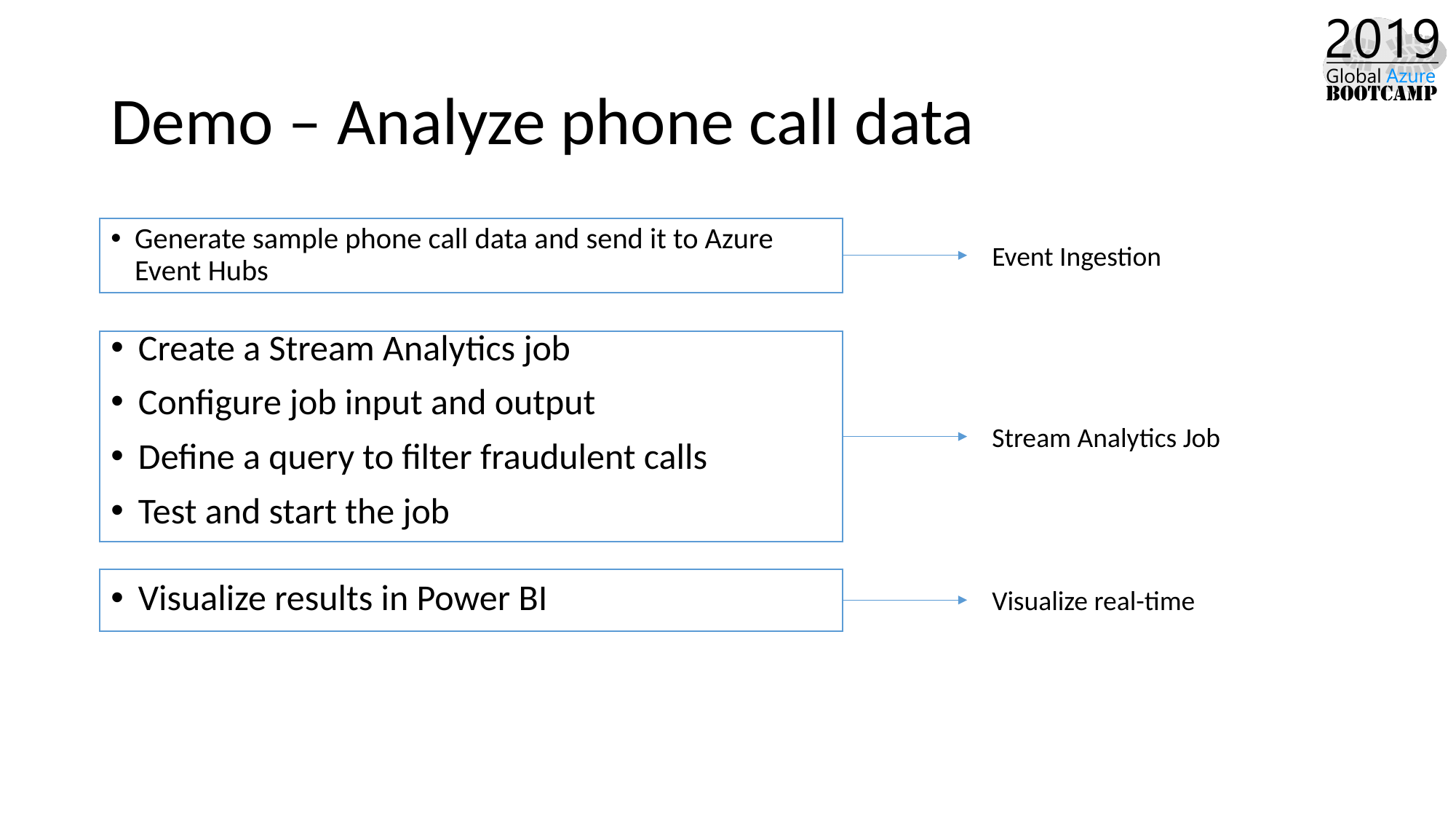

# Demo – Analyze phone call data
Generate sample phone call data and send it to Azure Event Hubs

Event Ingestion
Create a Stream Analytics job
Configure job input and output
Define a query to filter fraudulent calls
Test and start the job

Stream Analytics Job

Visualize results in Power BI

Visualize real-time